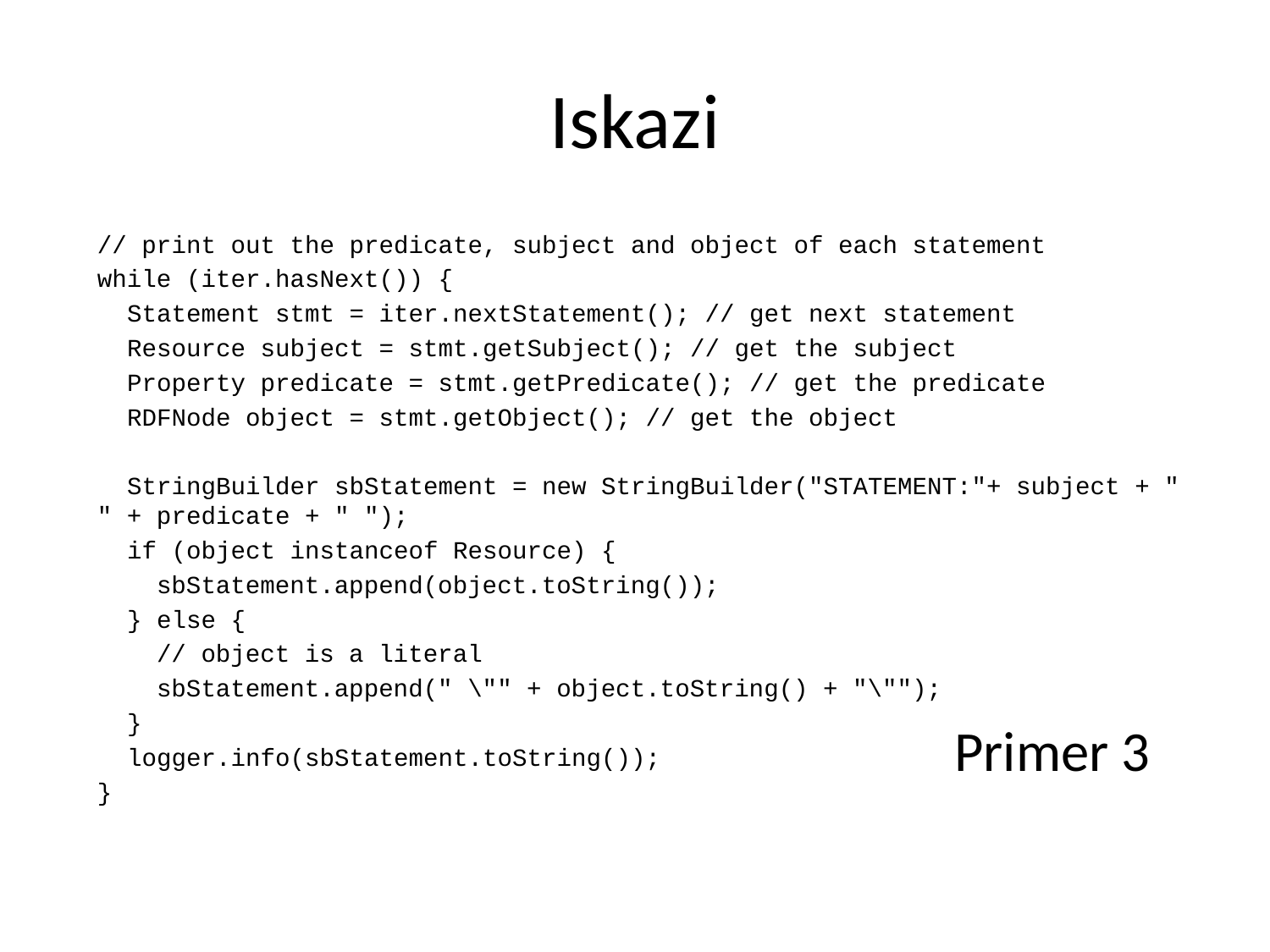

# Iskazi
// print out the predicate, subject and object of each statement
while (iter.hasNext()) {
  Statement stmt = iter.nextStatement(); // get next statement
  Resource subject = stmt.getSubject(); // get the subject
  Property predicate = stmt.getPredicate(); // get the predicate
  RDFNode object = stmt.getObject(); // get the object

  StringBuilder sbStatement = new StringBuilder("STATEMENT:"+ subject + " " + predicate + " ");
  if (object instanceof Resource) {
    sbStatement.append(object.toString());
  } else {
    // object is a literal
    sbStatement.append(" \"" + object.toString() + "\"");
  }
  logger.info(sbStatement.toString());
}
Primer 3